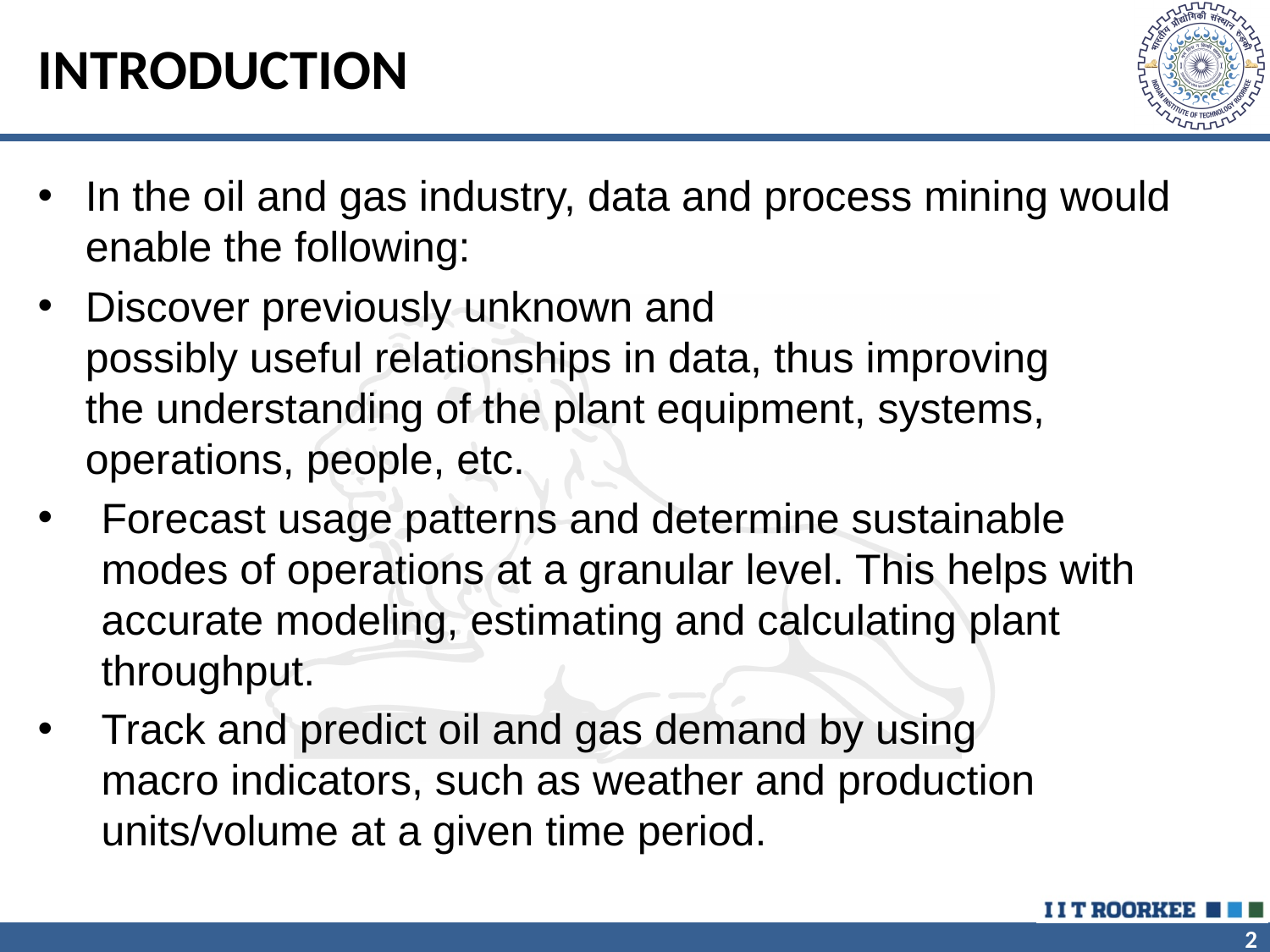

# INTRODUCTION
In the oil and gas industry, data and process mining would enable the following:
Discover previously unknown and possibly useful relationships in data, thus improving the understanding of the plant equipment, systems, operations, people, etc.
Forecast usage patterns and determine sustainable modes of operations at a granular level. This helps with accurate modeling, estimating and calculating plant throughput.
Track and predict oil and gas demand by using macro indicators, such as weather and production units/volume at a given time period.